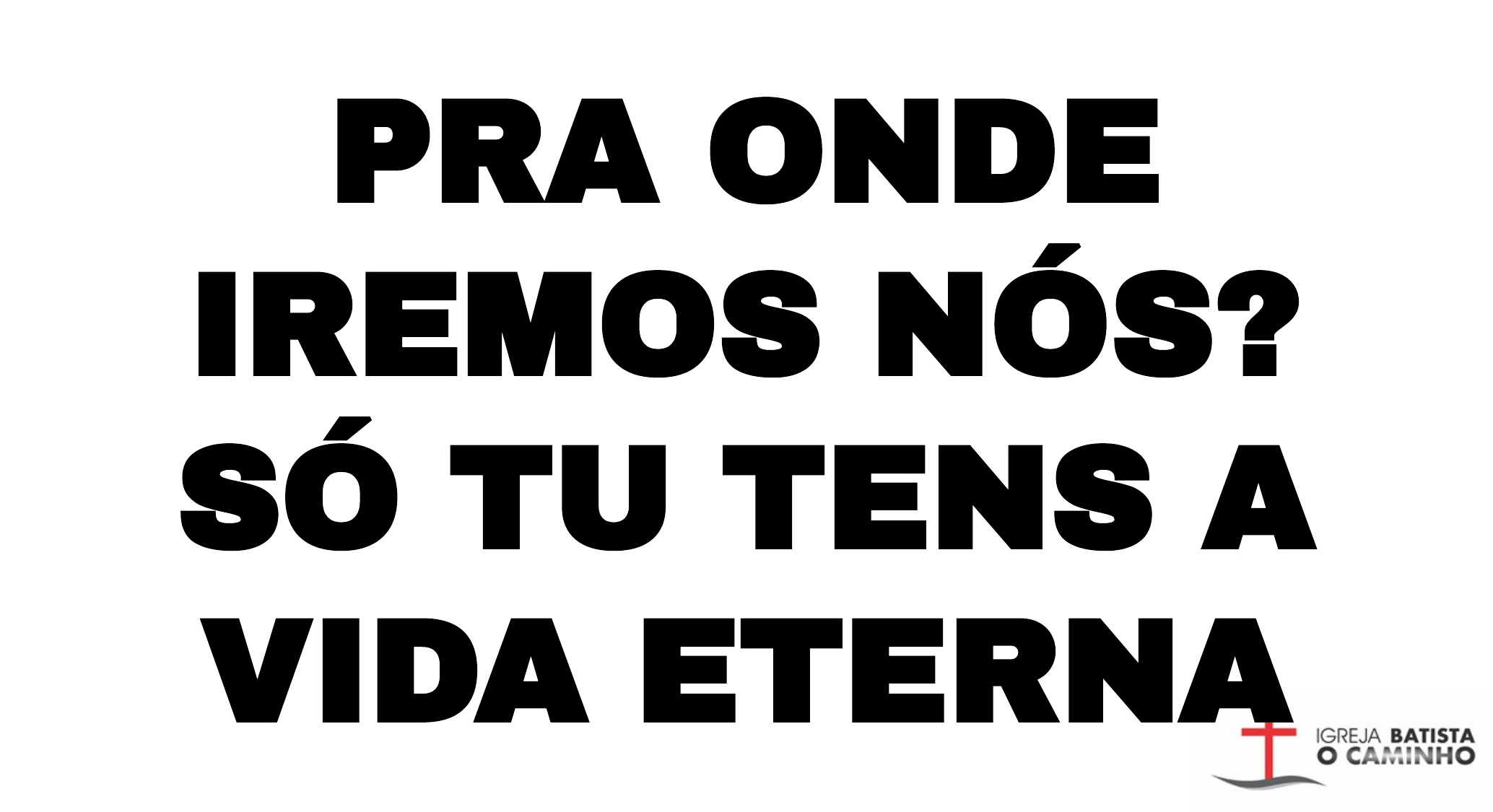

PRA ONDE IREMOS NÓS?
SÓ TU TENS A VIDA ETERNA